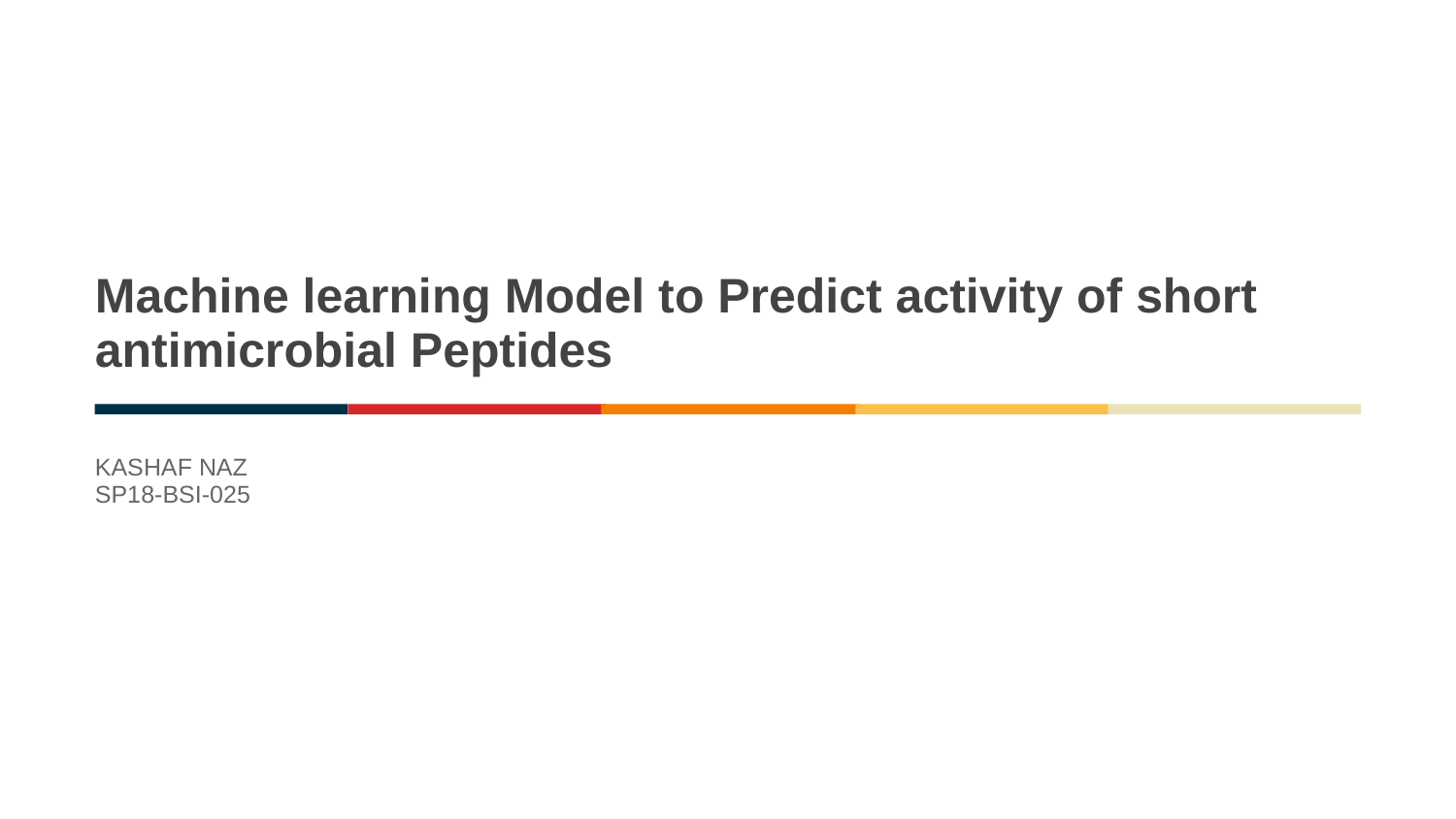

# Machine learning Model to Predict activity of short antimicrobial Peptides
KASHAF NAZ
SP18-BSI-025